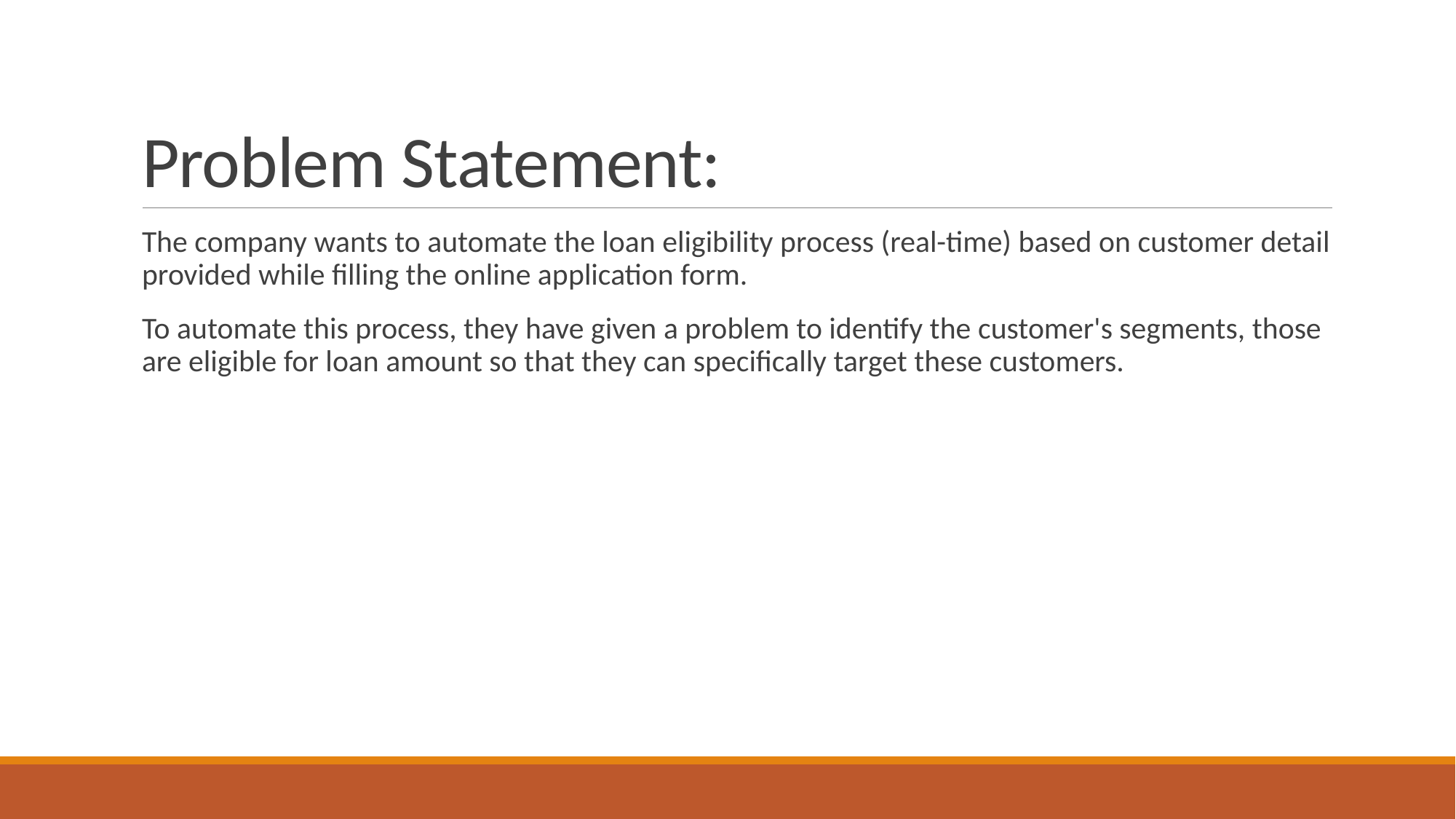

# Problem Statement:
The company wants to automate the loan eligibility process (real-time) based on customer detail provided while filling the online application form.
To automate this process, they have given a problem to identify the customer's segments, those are eligible for loan amount so that they can specifically target these customers.